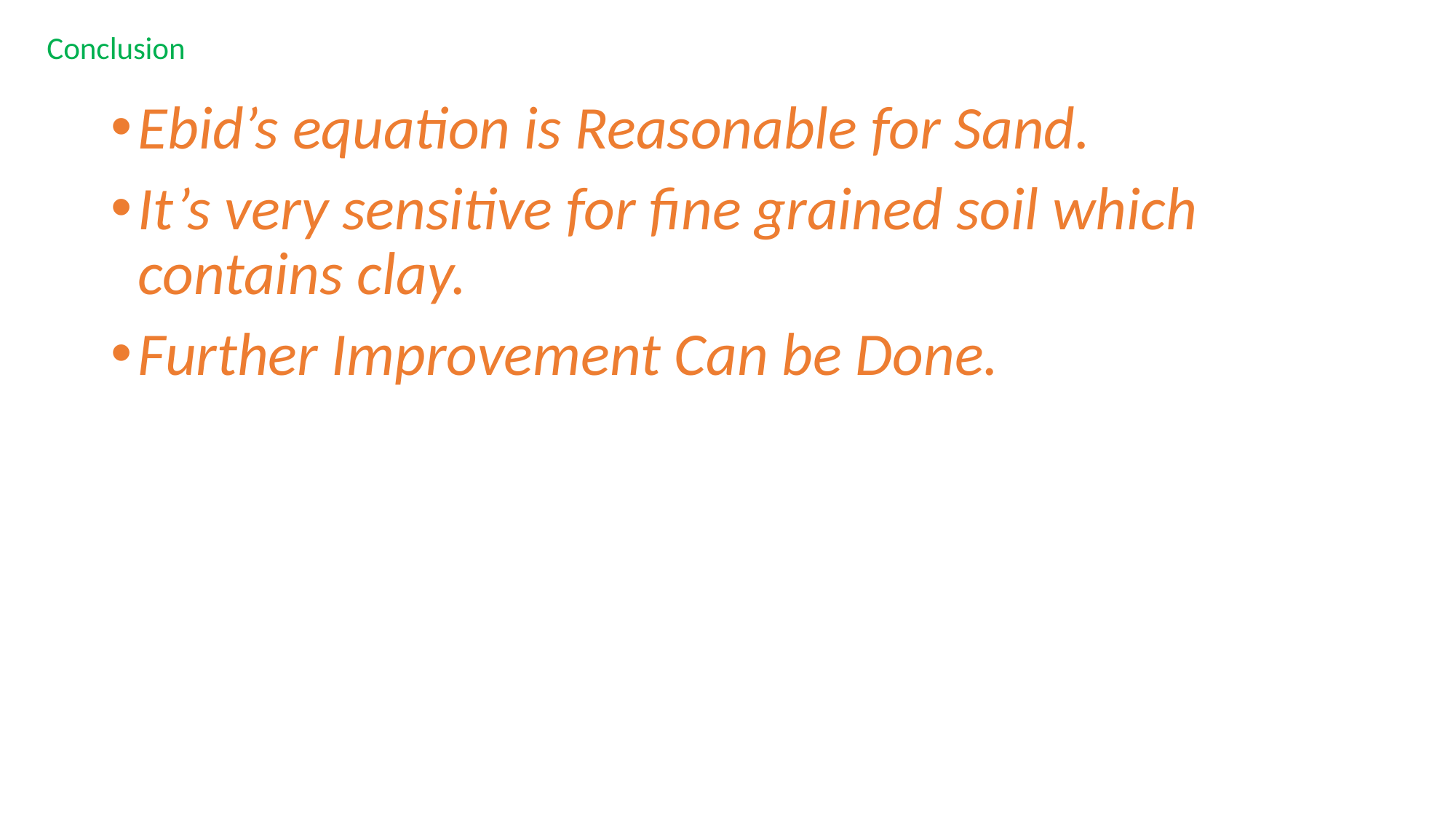

# Conclusion
Ebid’s equation is Reasonable for Sand.
It’s very sensitive for fine grained soil which contains clay.
Further Improvement Can be Done.